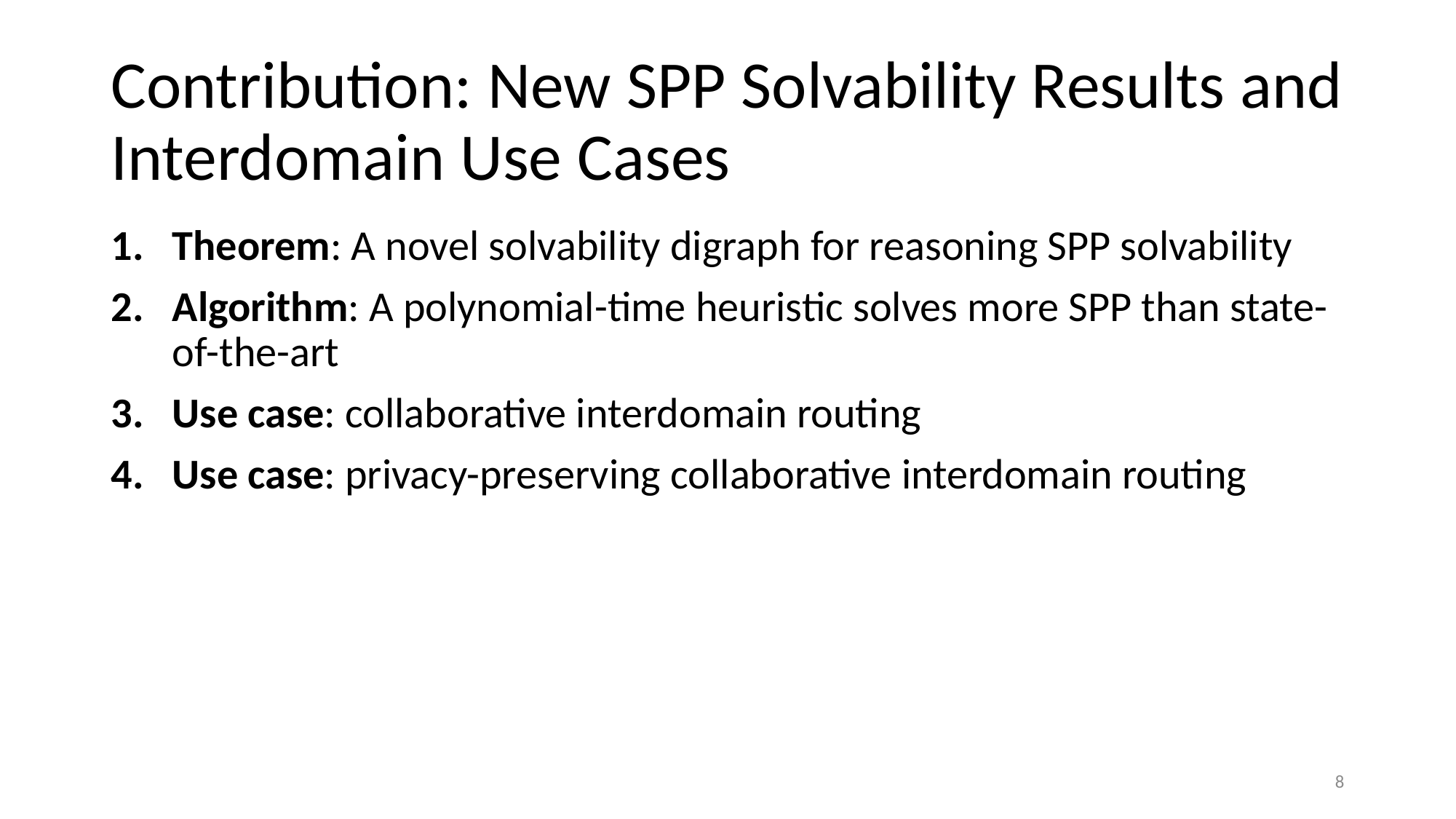

# Contribution: New SPP Solvability Results and Interdomain Use Cases
Theorem: A novel solvability digraph for reasoning SPP solvability
Algorithm: A polynomial-time heuristic solves more SPP than state-of-the-art
Use case: collaborative interdomain routing
Use case: privacy-preserving collaborative interdomain routing

8